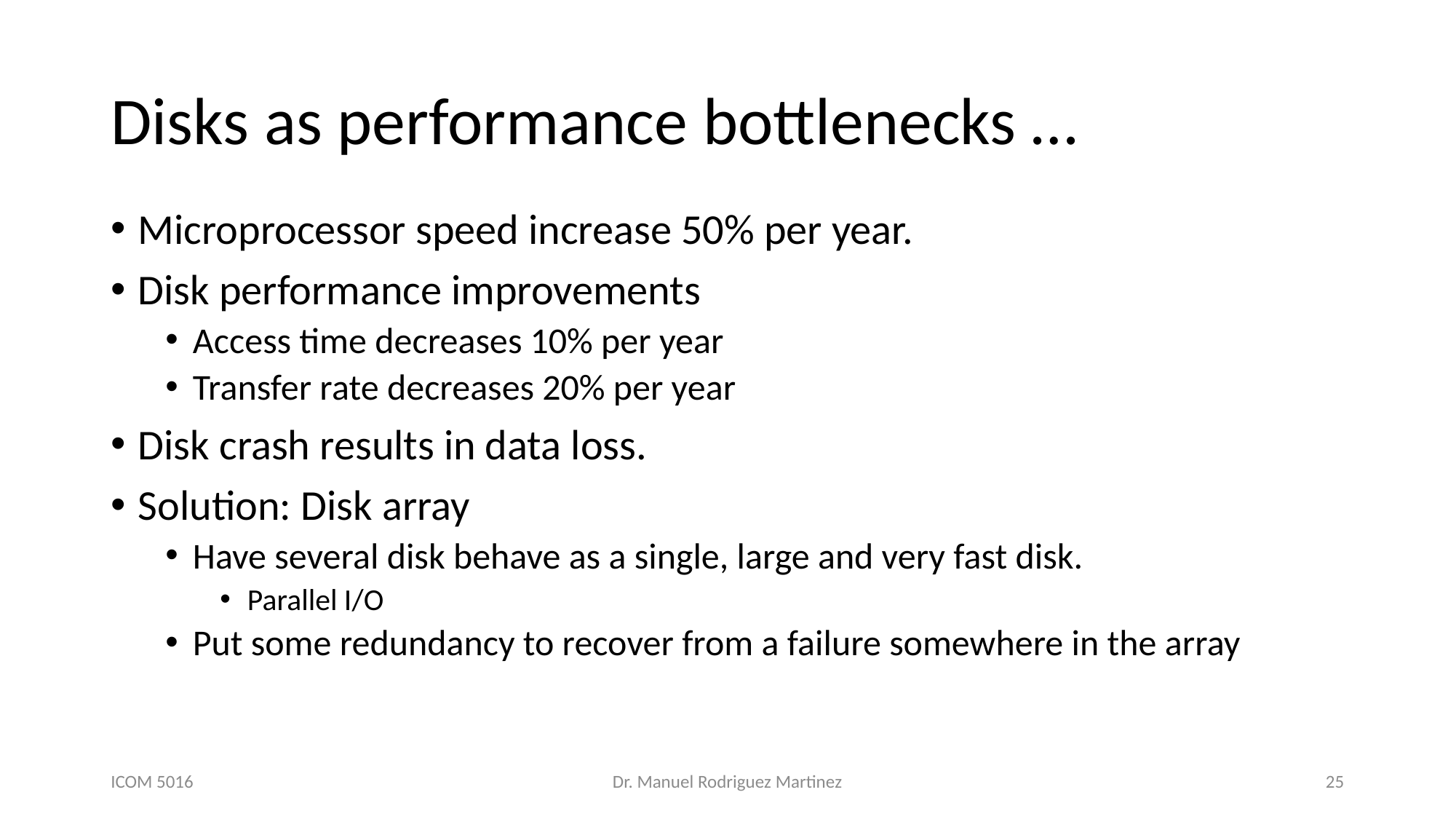

# Disks as performance bottlenecks …
Microprocessor speed increase 50% per year.
Disk performance improvements
Access time decreases 10% per year
Transfer rate decreases 20% per year
Disk crash results in data loss.
Solution: Disk array
Have several disk behave as a single, large and very fast disk.
Parallel I/O
Put some redundancy to recover from a failure somewhere in the array
ICOM 5016
Dr. Manuel Rodriguez Martinez
25